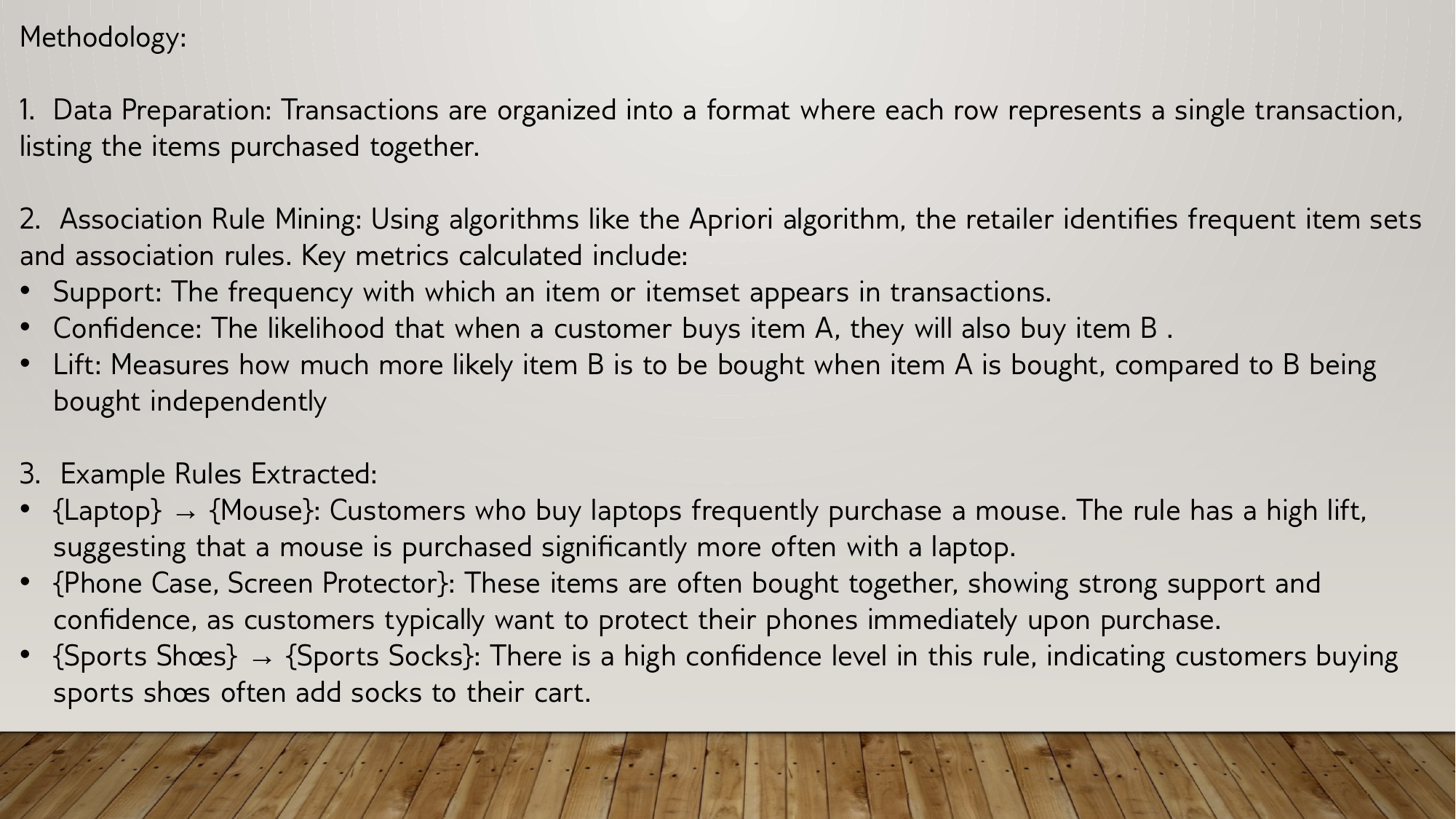

Methodology:

1.  Data Preparation: Transactions are organized into a format where each row represents a single transaction, listing the items purchased together.

2.  Association Rule Mining: Using algorithms like the Apriori algorithm, the retailer identifies frequent item sets and association rules. Key metrics calculated include:
Support: The frequency with which an item or itemset appears in transactions.
Confidence: The likelihood that when a customer buys item A, they will also buy item B .
Lift: Measures how much more likely item B is to be bought when item A is bought, compared to B being bought independently

Example Rules Extracted:
{Laptop} → {Mouse}: Customers who buy laptops frequently purchase a mouse. The rule has a high lift, suggesting that a mouse is purchased significantly more often with a laptop.
{Phone Case, Screen Protector}: These items are often bought together, showing strong support and confidence, as customers typically want to protect their phones immediately upon purchase.
{Sports Shoes} → {Sports Socks}: There is a high confidence level in this rule, indicating customers buying sports shoes often add socks to their cart.